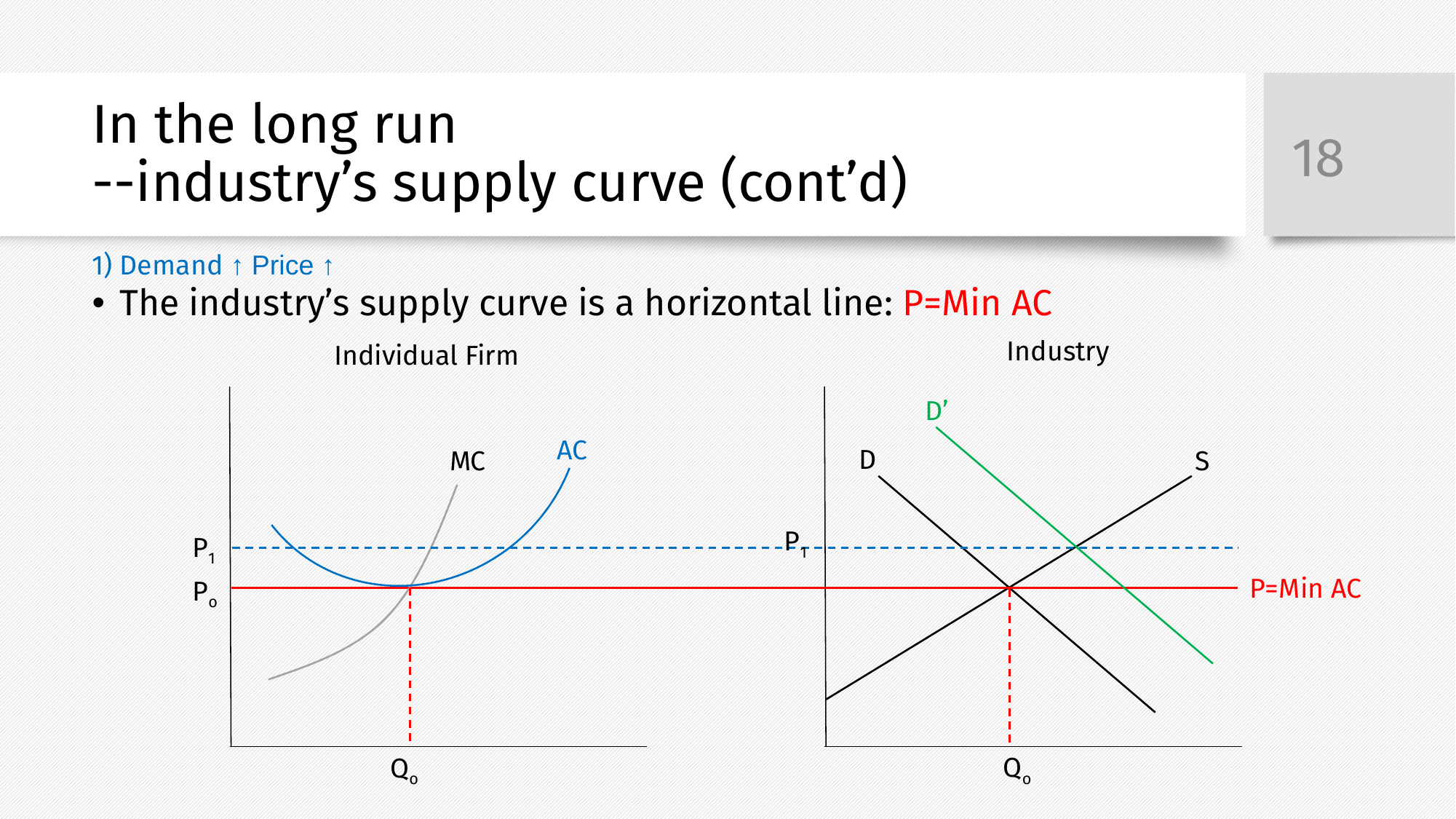

18
# In the long run --industry’s supply curve (cont’d)
1) Demand ↑ Price ↑

The industry’s supply curve is a horizontal line: P=Min AC
Industry
Individual Firm
D’
AC
D
S
MC

P1
P1
P=Min AC
Po
Qo
Qo